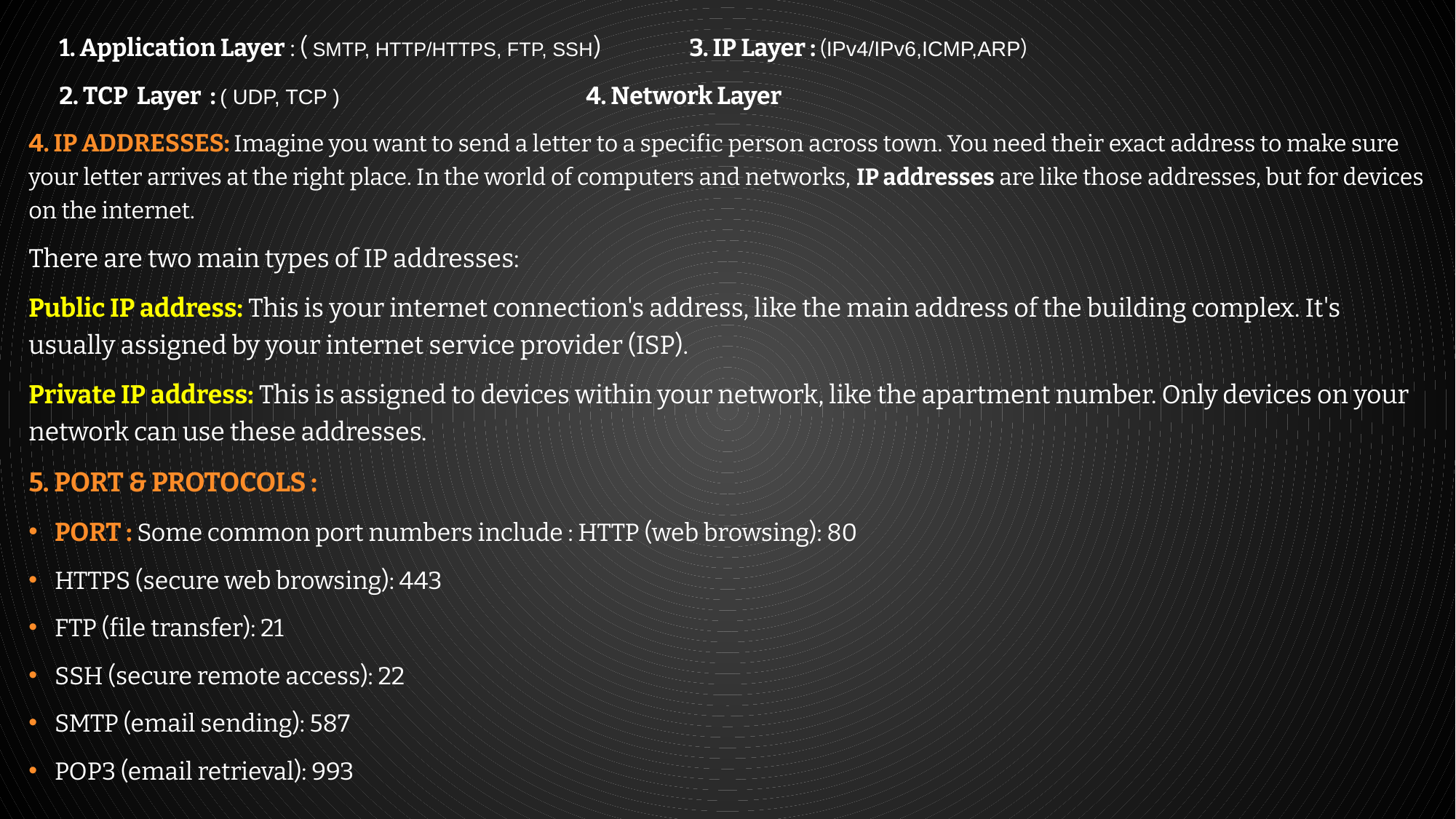

1. Application Layer : ( SMTP, HTTP/HTTPS, FTP, SSH)                  3. IP Layer : (IPv4/IPv6,ICMP,ARP)
       2. TCP  Layer  : ( UDP, TCP )                                                        4. Network Layer
4. IP ADDRESSES: Imagine you want to send a letter to a specific person across town. You need their exact address to make sure your letter arrives at the right place. In the world of computers and networks, IP addresses are like those addresses, but for devices on the internet.
There are two main types of IP addresses:
Public IP address: This is your internet connection's address, like the main address of the building complex. It's usually assigned by your internet service provider (ISP).
Private IP address: This is assigned to devices within your network, like the apartment number. Only devices on your network can use these addresses.
5. PORT & PROTOCOLS :
PORT : Some common port numbers include : HTTP (web browsing): 80
HTTPS (secure web browsing): 443
FTP (file transfer): 21
SSH (secure remote access): 22
SMTP (email sending): 587
POP3 (email retrieval): 993